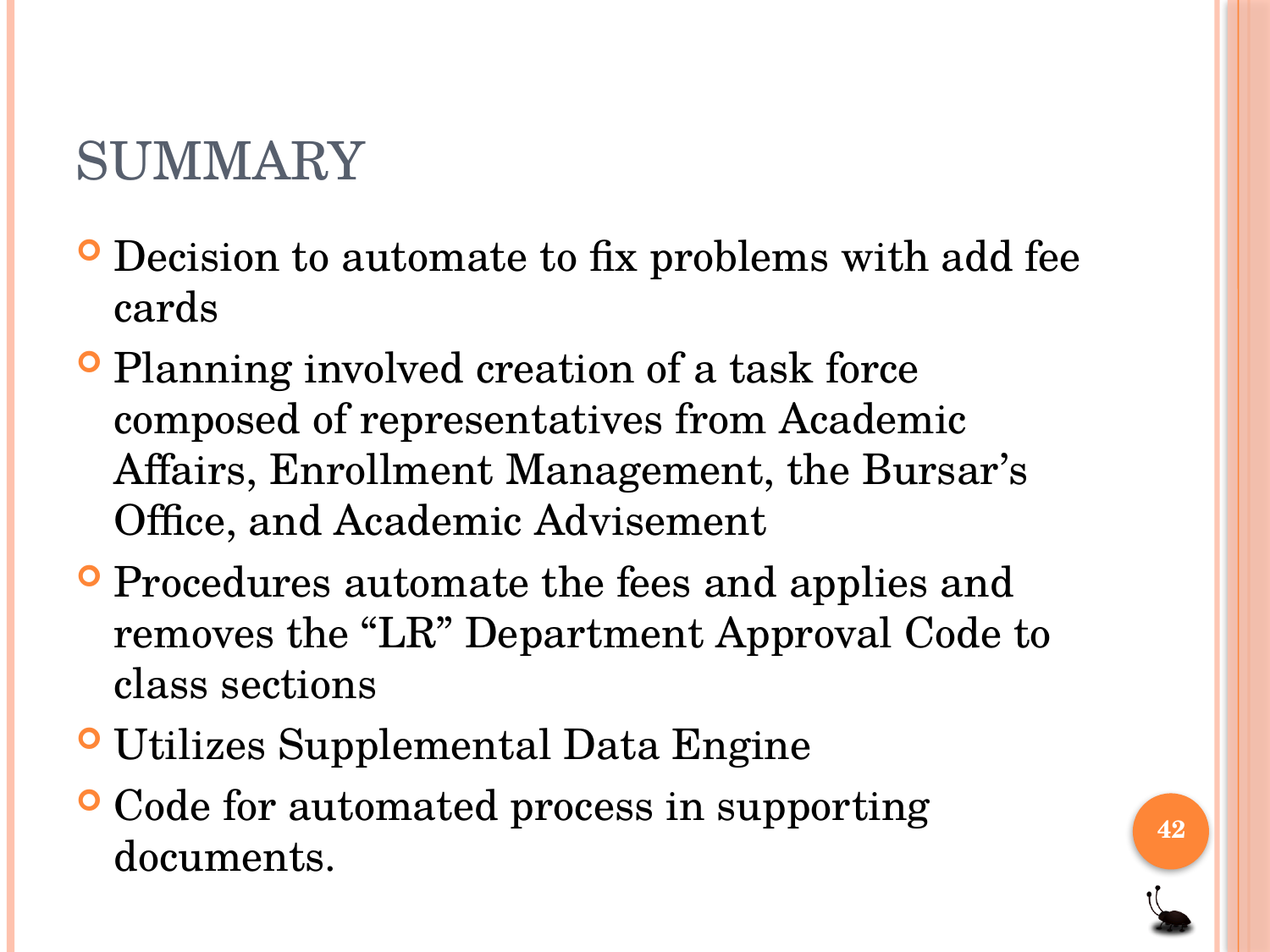

# Summary
Decision to automate to fix problems with add fee cards
Planning involved creation of a task force composed of representatives from Academic Affairs, Enrollment Management, the Bursar’s Office, and Academic Advisement
Procedures automate the fees and applies and removes the “LR” Department Approval Code to class sections
Utilizes Supplemental Data Engine
Code for automated process in supporting documents.

42